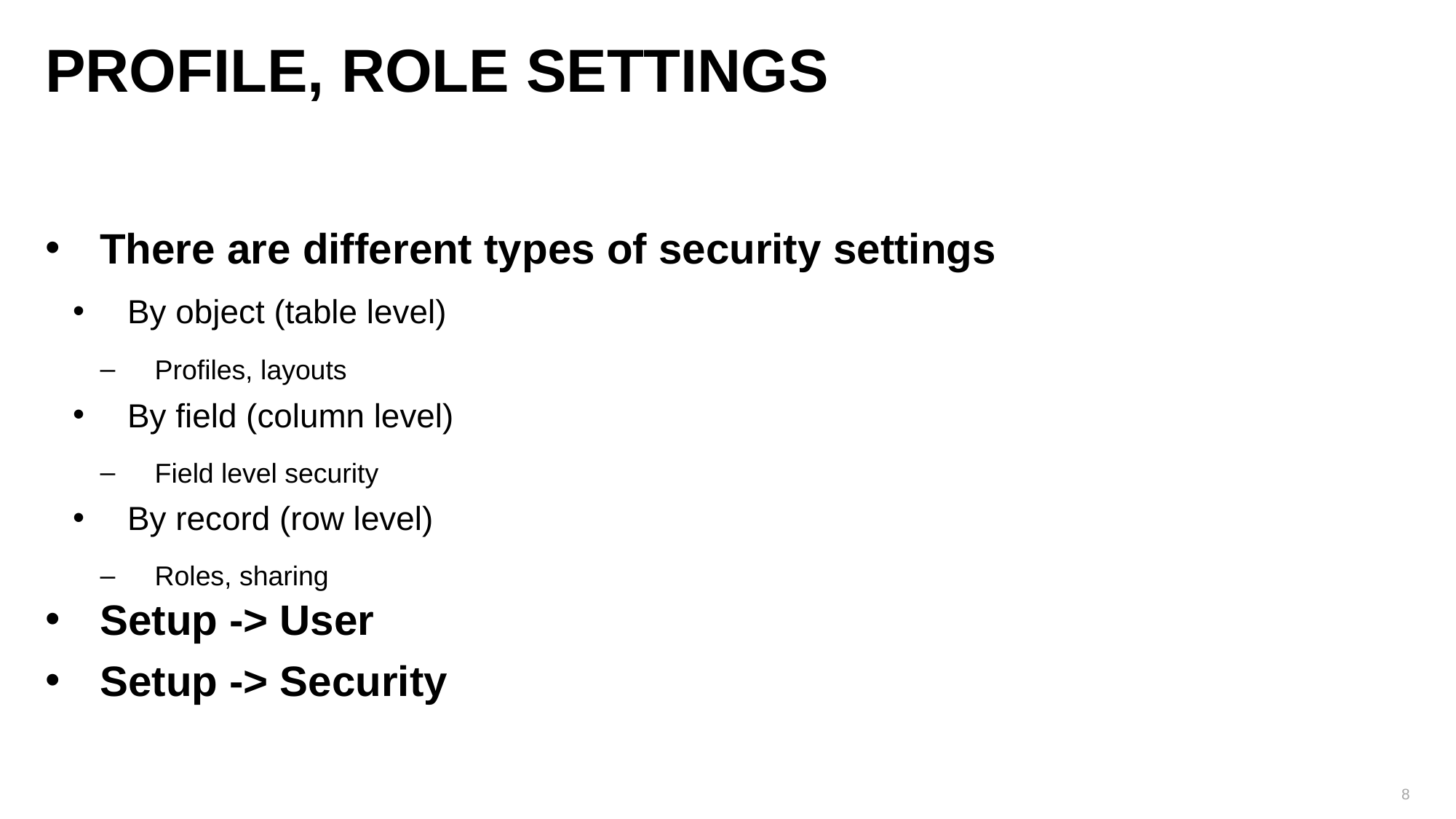

# Profile, Role settings
There are different types of security settings
By object (table level)
Profiles, layouts
By field (column level)
Field level security
By record (row level)
Roles, sharing
Setup -> User
Setup -> Security

8